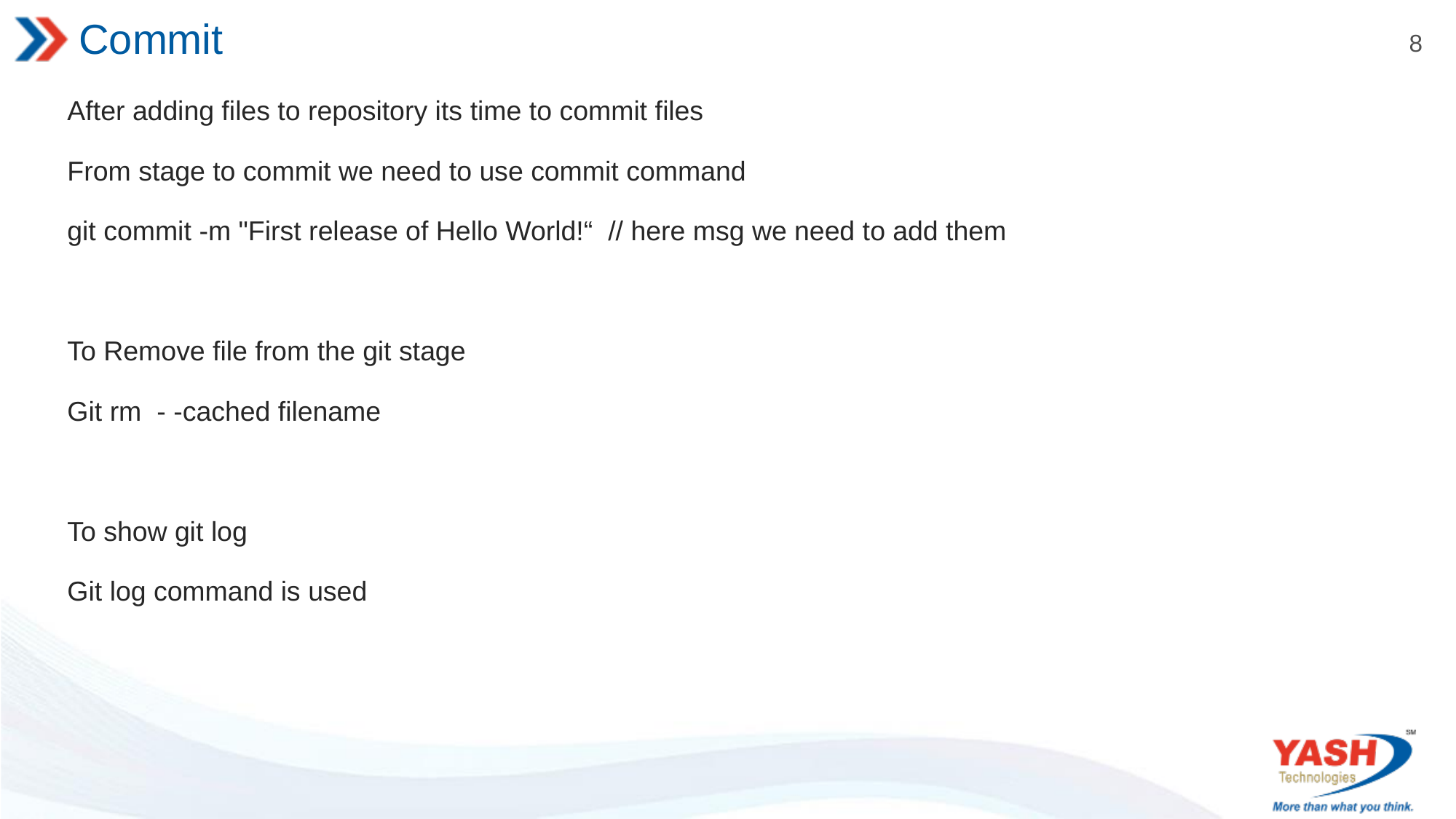

# Commit
After adding files to repository its time to commit files
From stage to commit we need to use commit command
git commit -m "First release of Hello World!“  // here msg we need to add them

To Remove file from the git stage
Git rm  - -cached filename

To show git log
Git log command is used